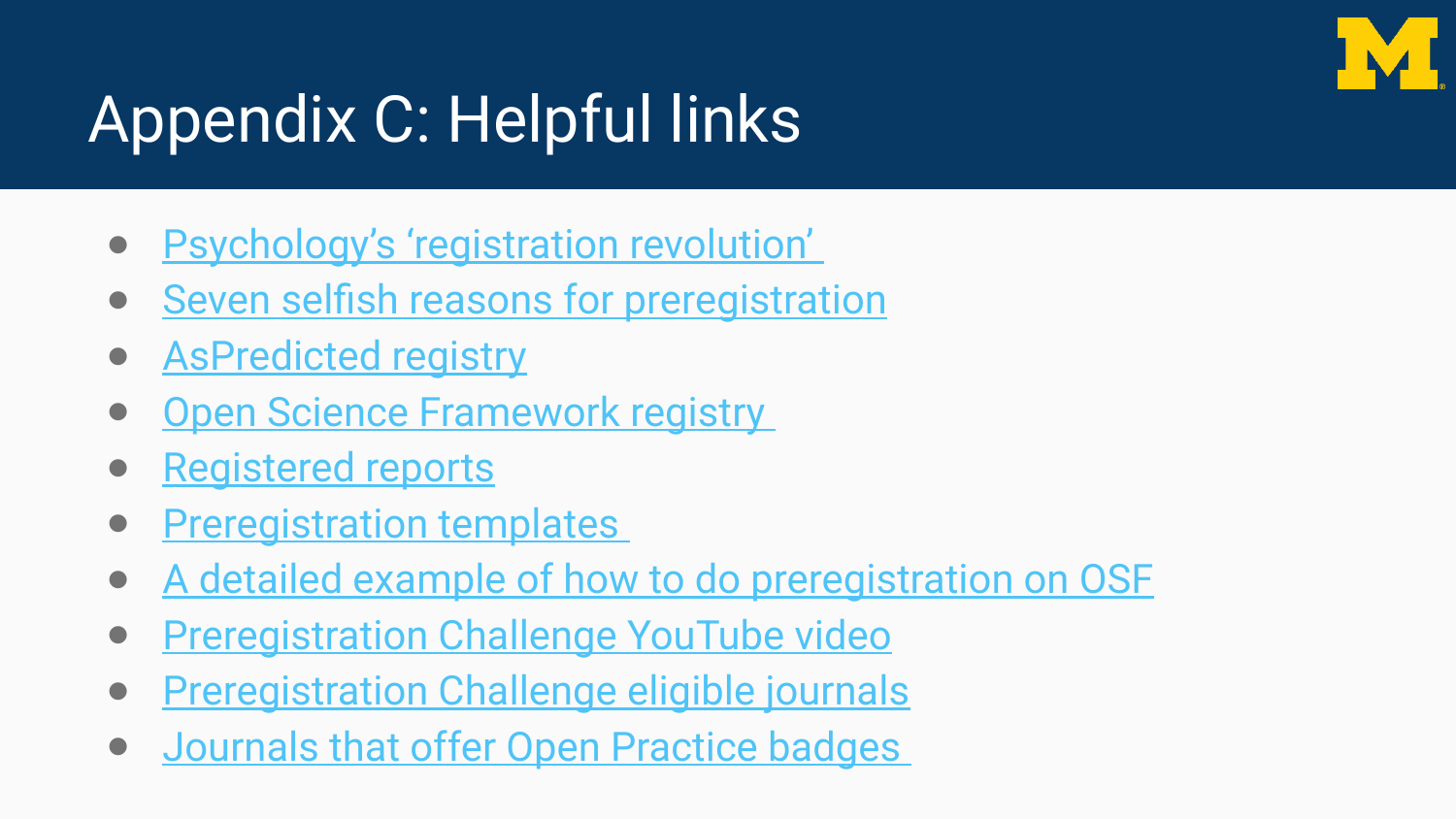

# Appendix C: Helpful links
Psychology’s ‘registration revolution’
Seven selfish reasons for preregistration
AsPredicted registry
Open Science Framework registry
Registered reports
Preregistration templates
A detailed example of how to do preregistration on OSF
Preregistration Challenge YouTube video
Preregistration Challenge eligible journals
Journals that offer Open Practice badges